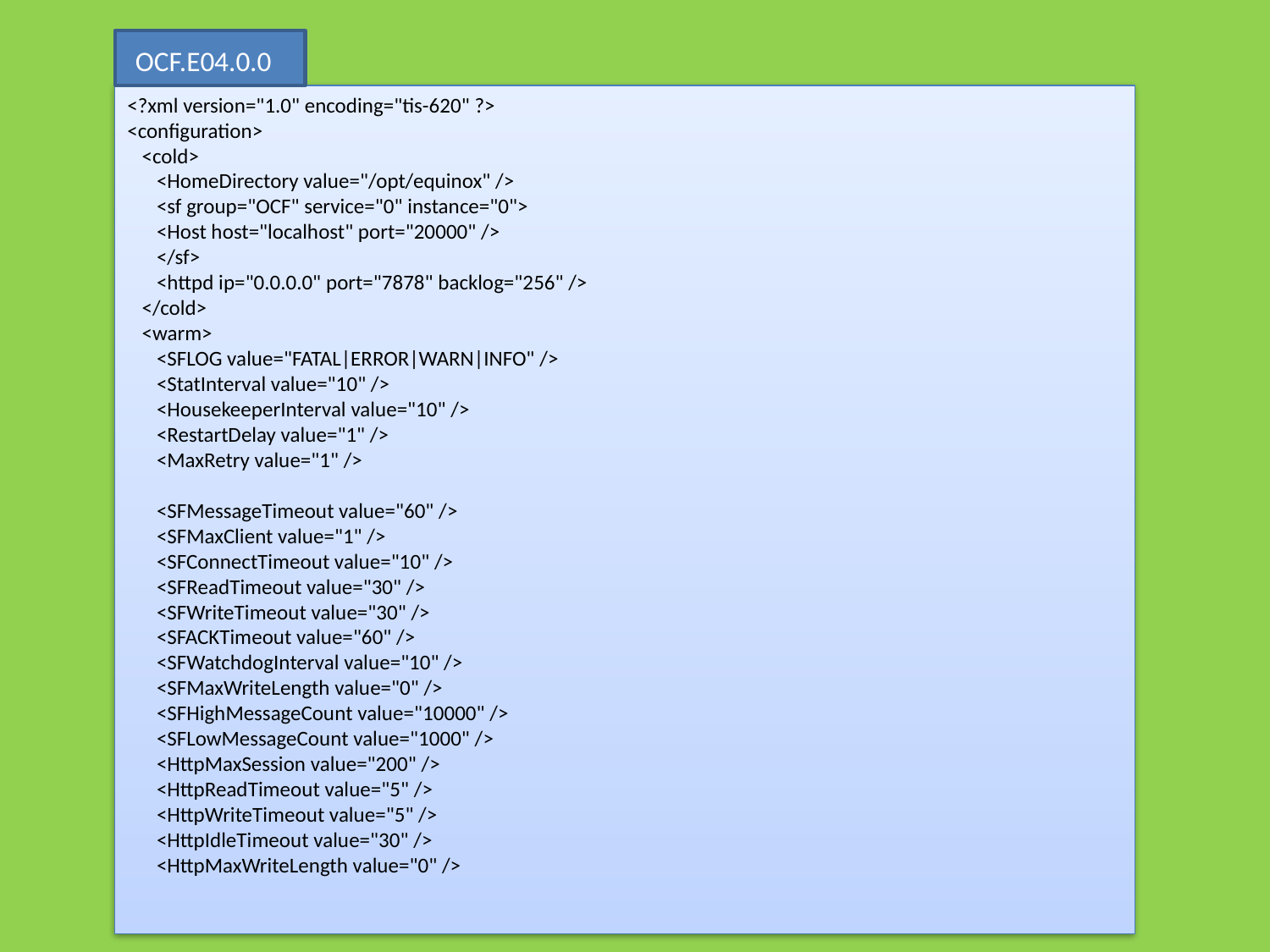

OCF.E04.0.0
<?xml version="1.0" encoding="tis-620" ?>
<configuration>
   <cold>
      <HomeDirectory value="/opt/equinox" />
      <sf group="OCF" service="0" instance="0">
      <Host host="localhost" port="20000" />
      </sf>
      <httpd ip="0.0.0.0" port="7878" backlog="256" />
   </cold>
   <warm>
      <SFLOG value="FATAL|ERROR|WARN|INFO" />
      <StatInterval value="10" />
      <HousekeeperInterval value="10" />
      <RestartDelay value="1" />
      <MaxRetry value="1" />

      <SFMessageTimeout value="60" />
      <SFMaxClient value="1" />
      <SFConnectTimeout value="10" />
      <SFReadTimeout value="30" />
      <SFWriteTimeout value="30" />
      <SFACKTimeout value="60" />
      <SFWatchdogInterval value="10" />
      <SFMaxWriteLength value="0" />
      <SFHighMessageCount value="10000" />
      <SFLowMessageCount value="1000" />
      <HttpMaxSession value="200" />
      <HttpReadTimeout value="5" />
      <HttpWriteTimeout value="5" />
      <HttpIdleTimeout value="30" />
      <HttpMaxWriteLength value="0" />